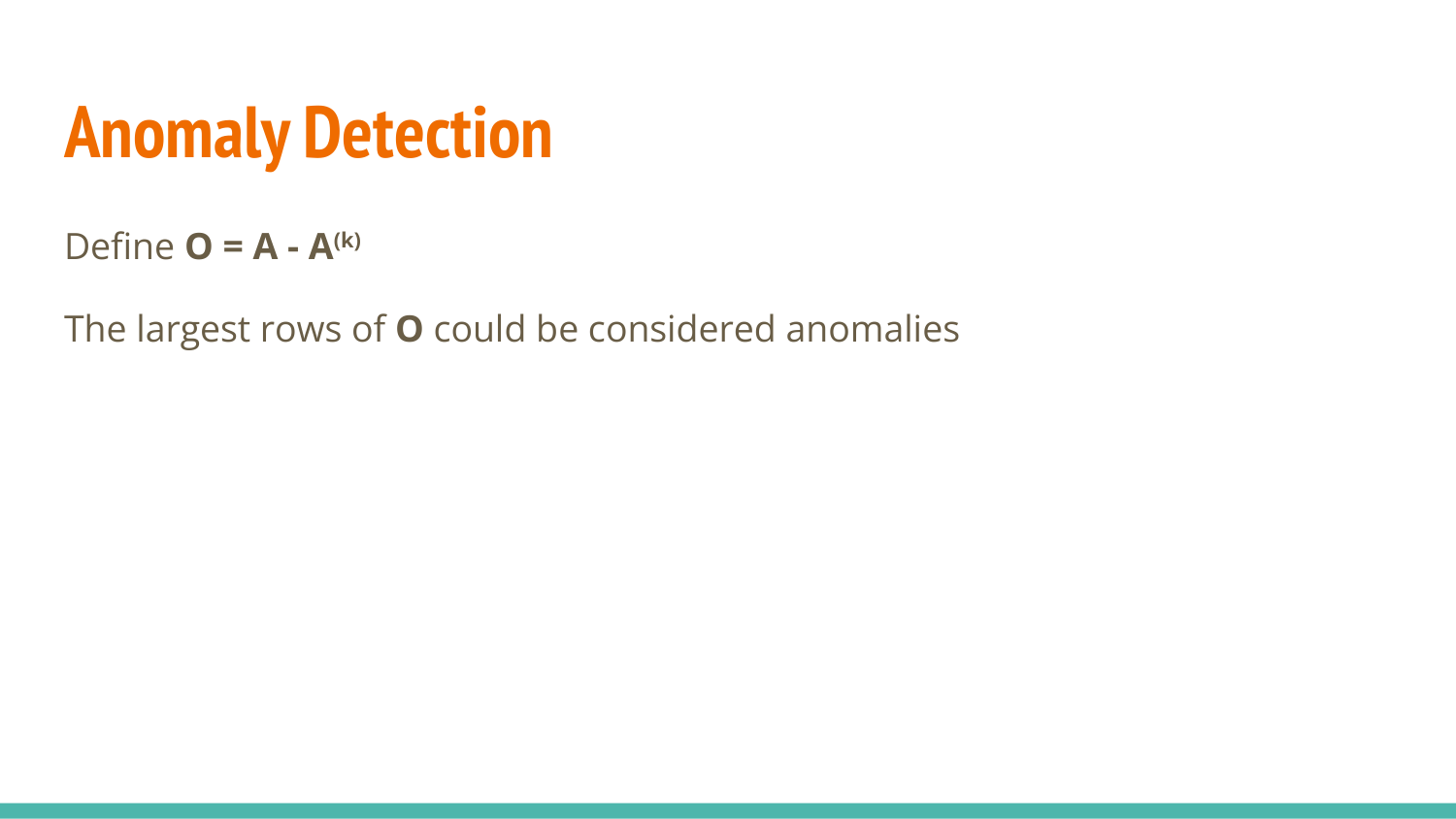

# Anomaly Detection
Define O = A - A(k)
The largest rows of O could be considered anomalies